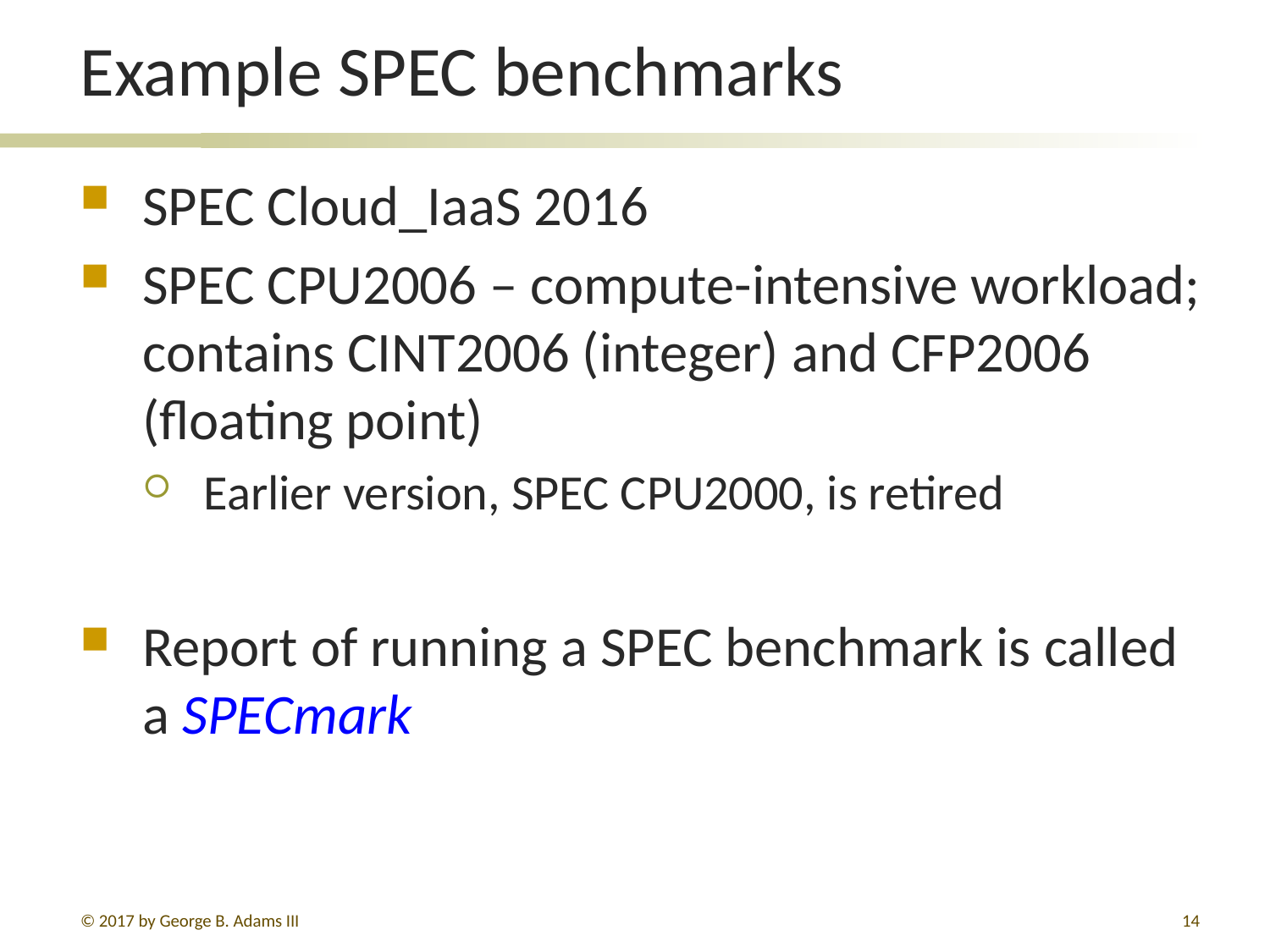

# Example SPEC benchmarks
SPEC Cloud_IaaS 2016
SPEC CPU2006 – compute-intensive workload; contains CINT2006 (integer) and CFP2006 (floating point)
Earlier version, SPEC CPU2000, is retired

Report of running a SPEC benchmark is called a SPECmark
© 2017 by George B. Adams III
14